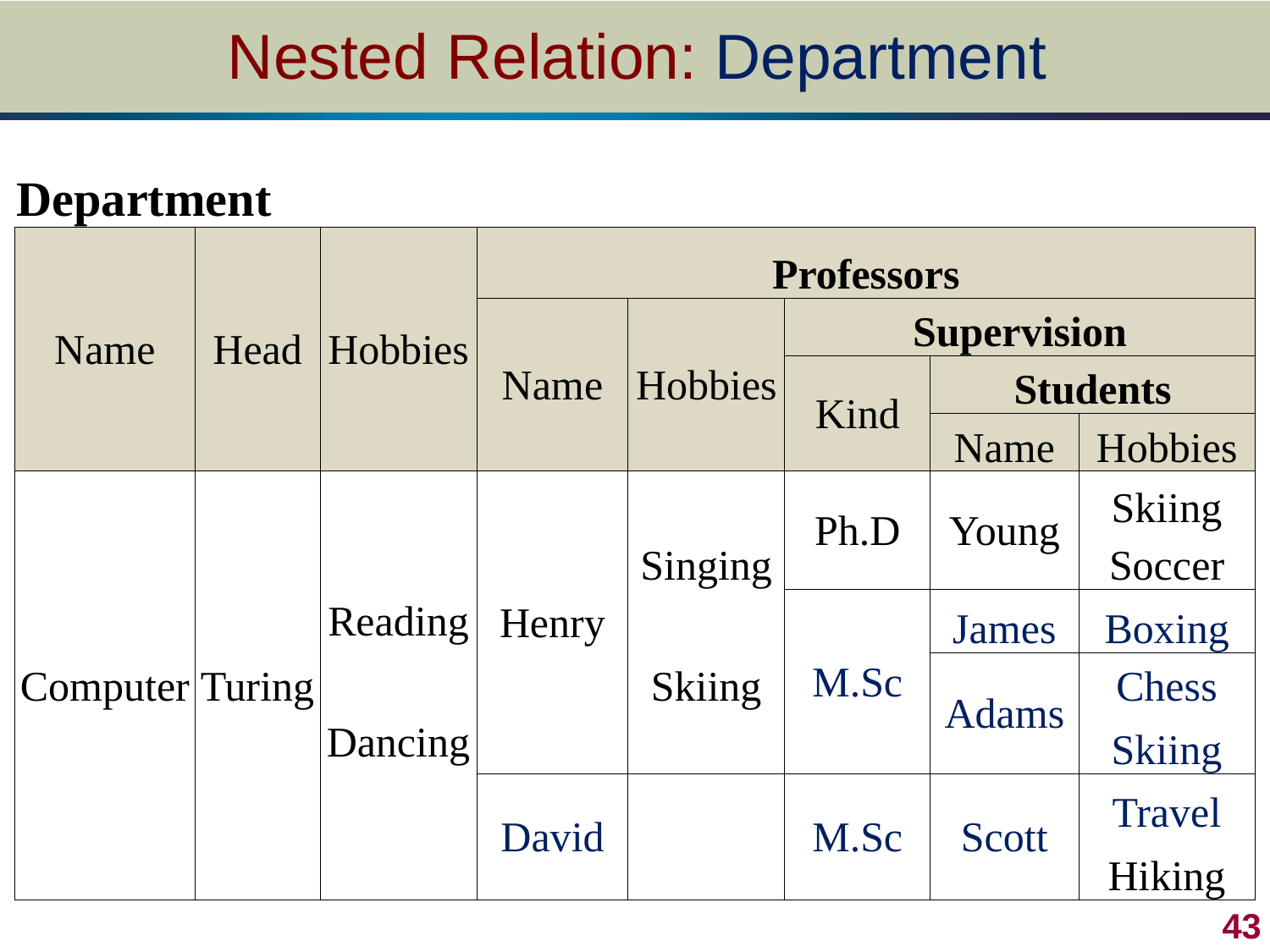

# Nested Relation: Department
| Department |  |  |  |  |  |  |  |
| --- | --- | --- | --- | --- | --- | --- | --- |
| Name | Head | Hobbies | Professors |  |  |  |  |
|  |  |  | Name | Hobbies | Supervision |  |  |
|  |  |  |  |  | Kind | Students |  |
|  |  |  |  |  |  | Name | Hobbies |
| Computer | Turing |  | Henry |  | Ph.D | Young | Skiing |
|  |  |  |  | Singing |  |  | Soccer |
|  |  | Reading |  |  | M.Sc | James | Boxing |
|  |  |  |  | Skiing |  | Adams | Chess |
|  |  | Dancing |  |  |  |  | Skiing |
|  |  |  | David |  | M.Sc | Scott | Travel |
|  |  |  |  |  |  |  | Hiking |
 43